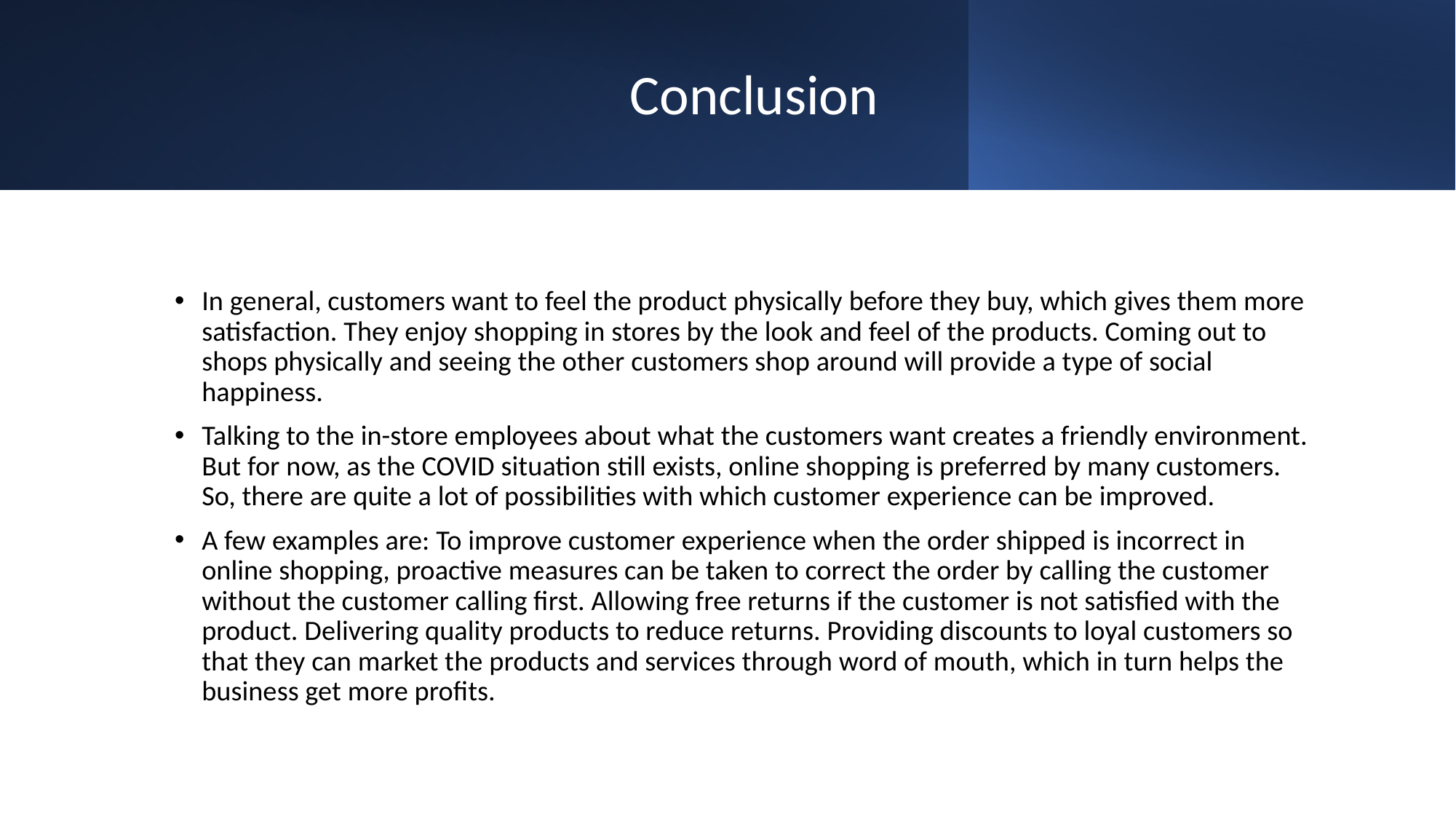

# Conclusion
In general, customers want to feel the product physically before they buy, which gives them more satisfaction. They enjoy shopping in stores by the look and feel of the products. Coming out to shops physically and seeing the other customers shop around will provide a type of social happiness.
Talking to the in-store employees about what the customers want creates a friendly environment. But for now, as the COVID situation still exists, online shopping is preferred by many customers. So, there are quite a lot of possibilities with which customer experience can be improved.
A few examples are: To improve customer experience when the order shipped is incorrect in online shopping, proactive measures can be taken to correct the order by calling the customer without the customer calling first. Allowing free returns if the customer is not satisfied with the product. Delivering quality products to reduce returns. Providing discounts to loyal customers so that they can market the products and services through word of mouth, which in turn helps the business get more profits.